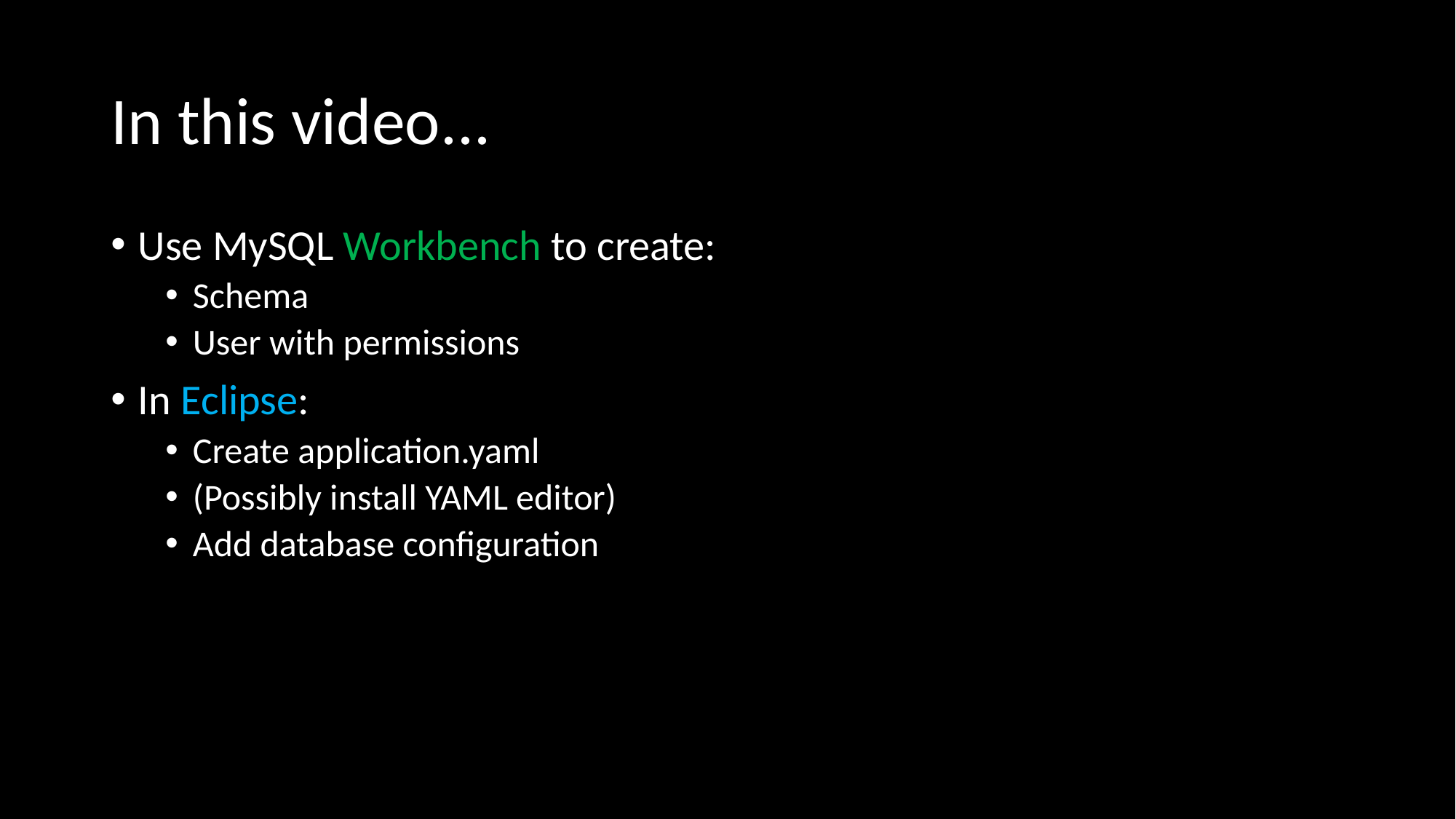

# In this video...
Use MySQL Workbench to create:
Schema
User with permissions
In Eclipse:
Create application.yaml
(Possibly install YAML editor)
Add database configuration